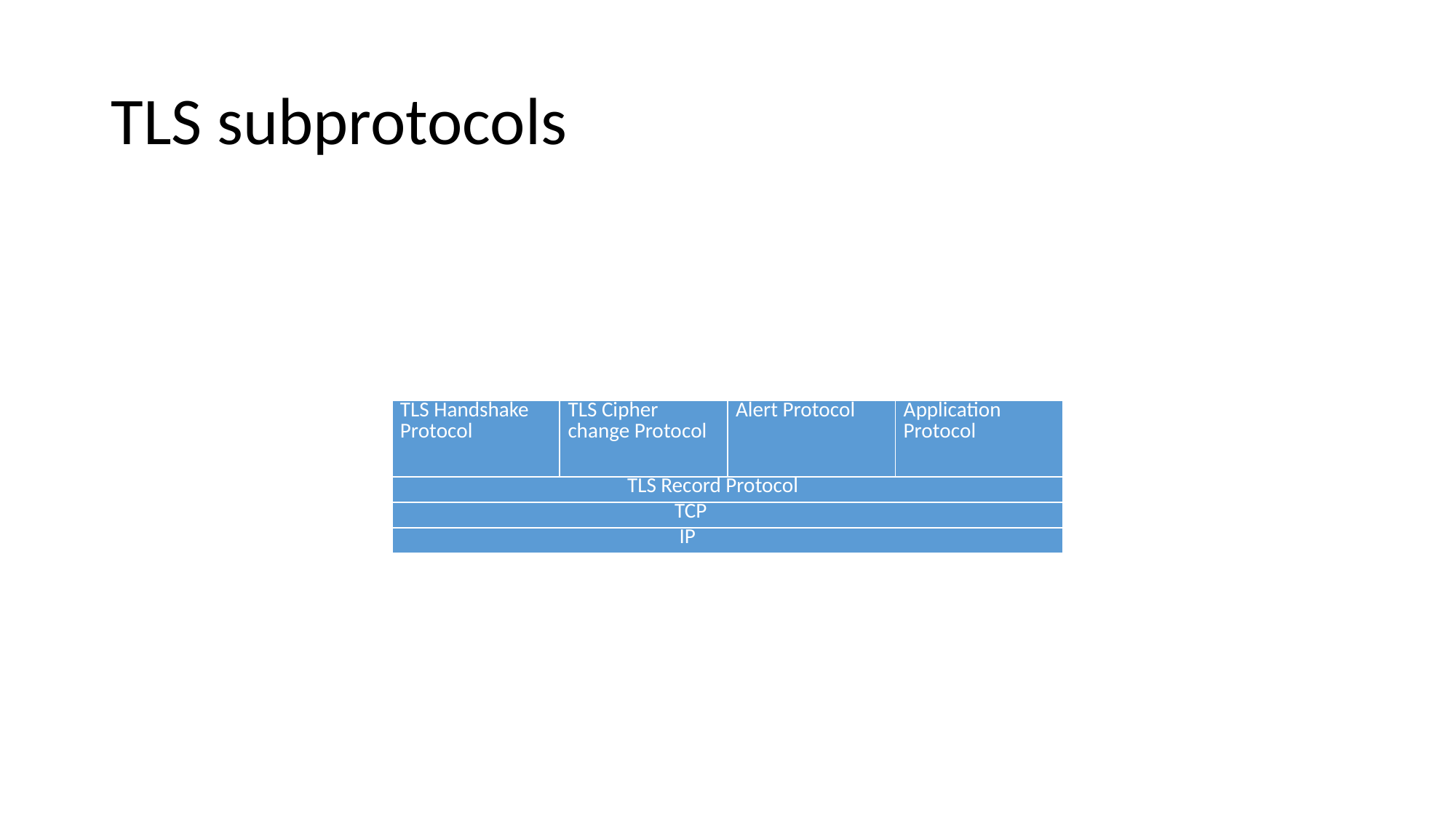

# TLS subprotocols
| TLS Handshake Protocol | TLS Cipher change Protocol | Alert Protocol | Application Protocol |
| --- | --- | --- | --- |
| TLS Record Protocol |  |  |  |
| TCP |  |  |  |
| IP |  |  |  |